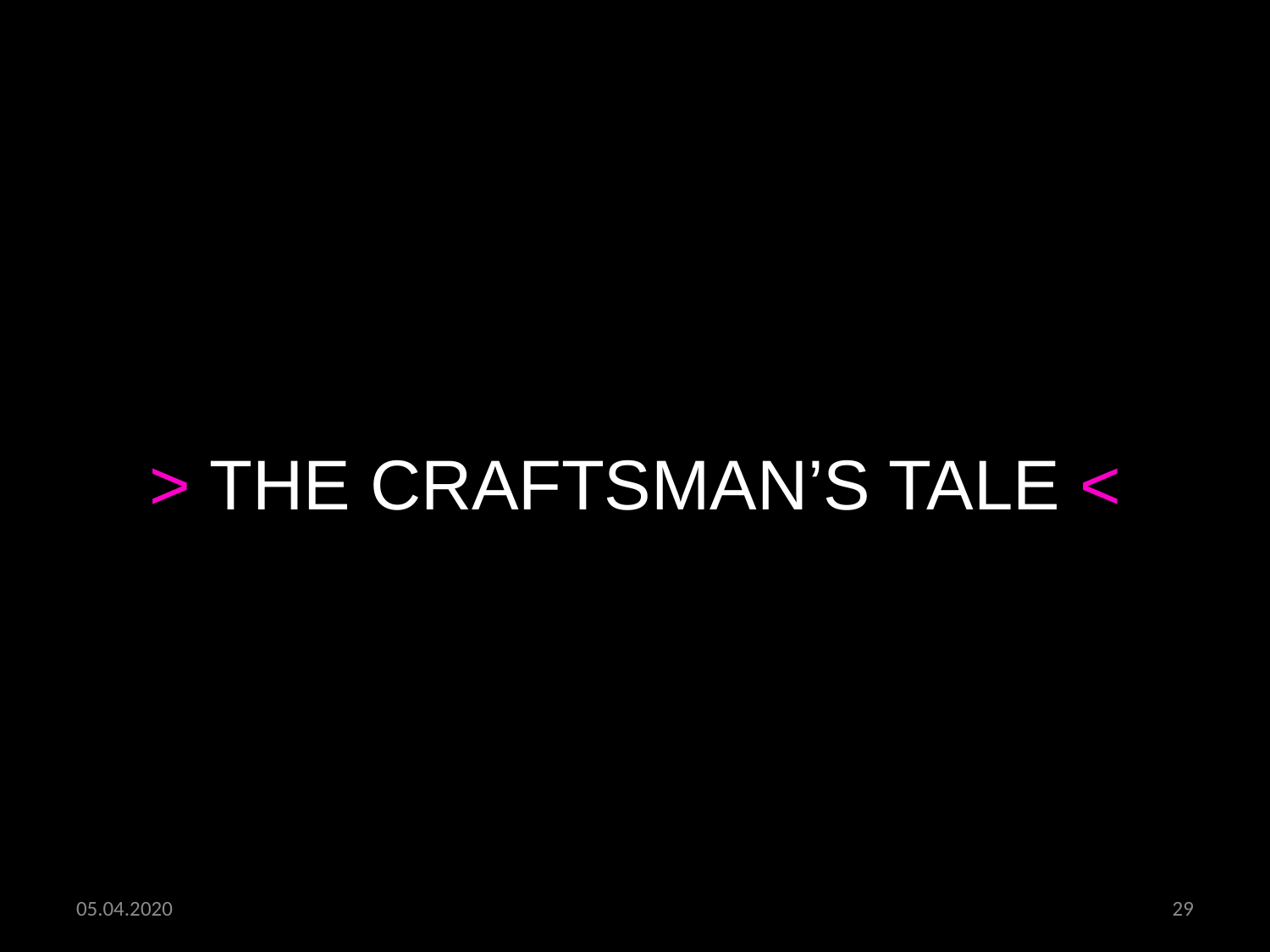

> THE CRAFTSMAN’S TALE <
05.04.2020
29